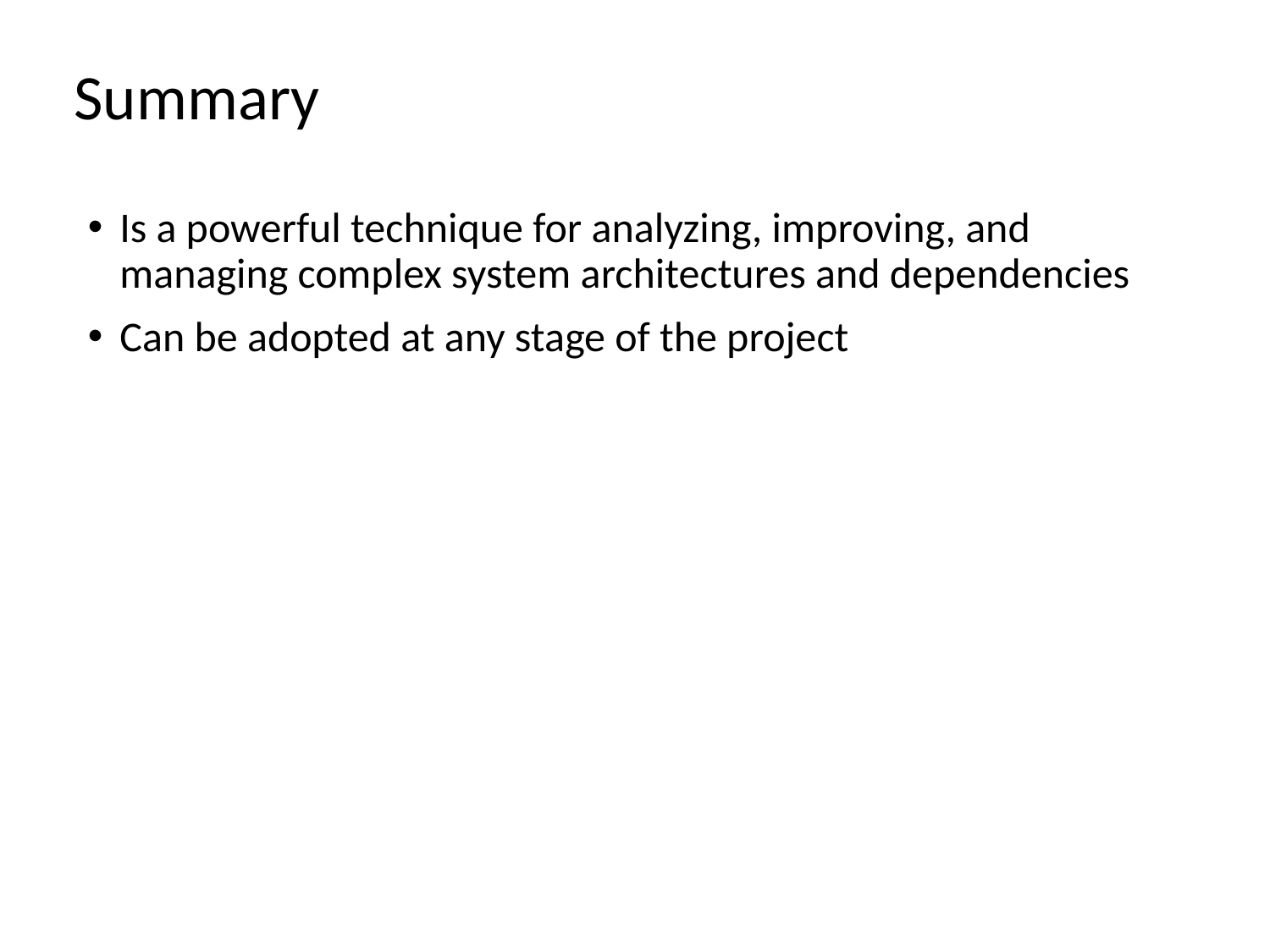

Summary
Is a powerful technique for analyzing, improving, and managing complex system architectures and dependencies
Can be adopted at any stage of the project